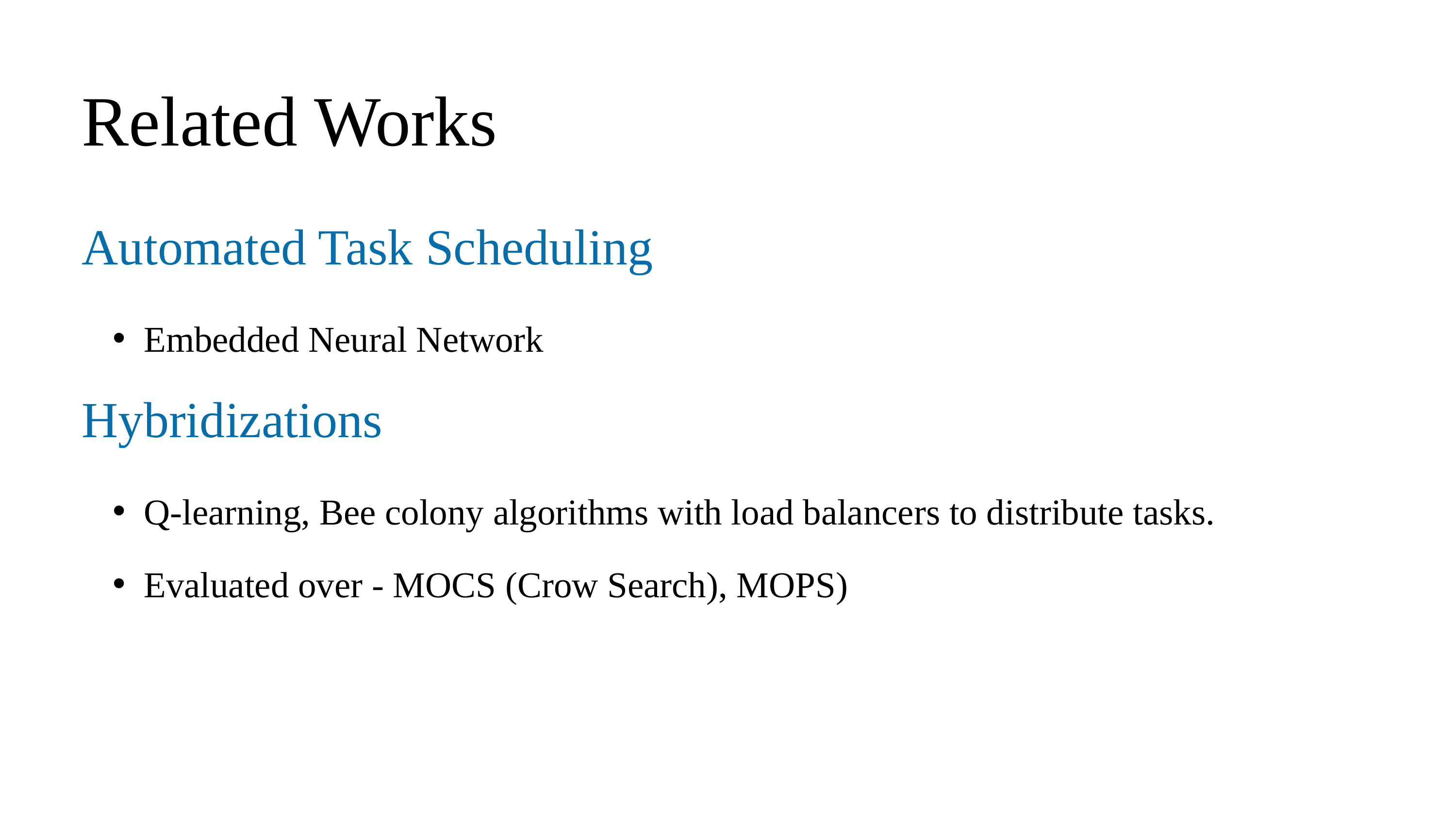

Related Works
Automated Task Scheduling
Embedded Neural Network
Hybridizations
Q-learning, Bee colony algorithms with load balancers to distribute tasks.
Evaluated over - MOCS (Crow Search), MOPS)